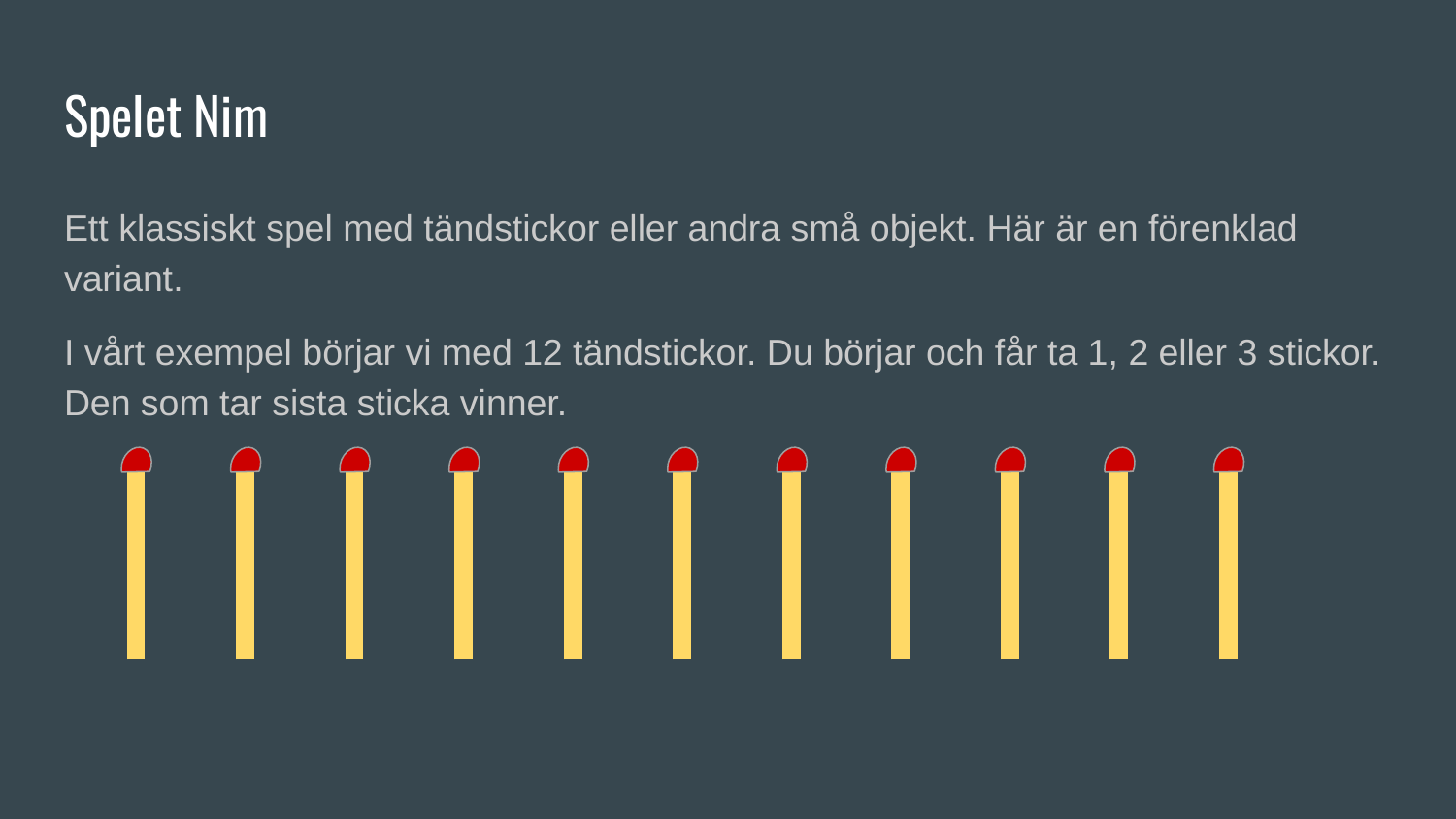

# Spelet Nim
Ett klassiskt spel med tändstickor eller andra små objekt. Här är en förenklad variant.
I vårt exempel börjar vi med 12 tändstickor. Du börjar och får ta 1, 2 eller 3 stickor. Den som tar sista sticka vinner.